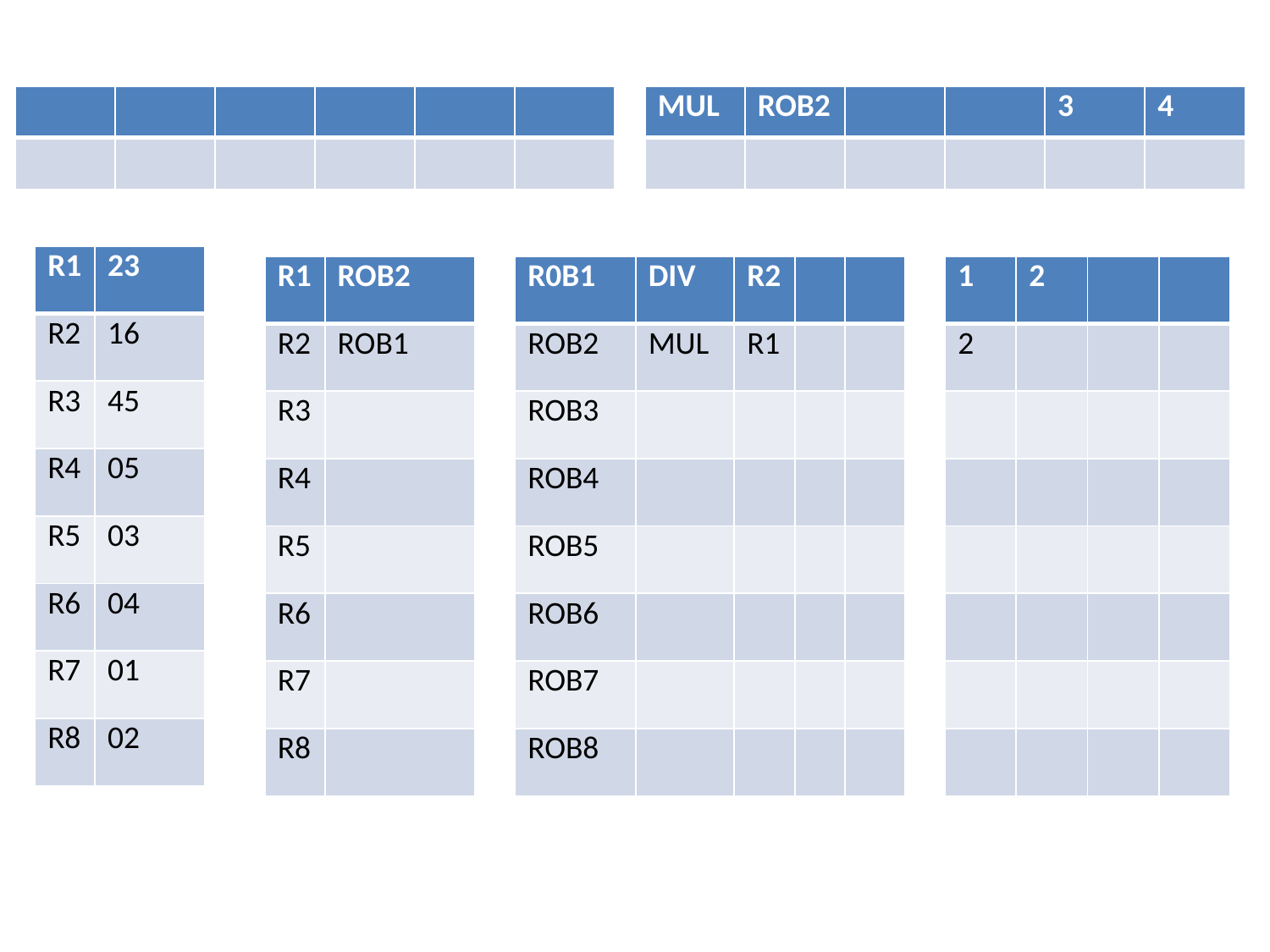

|  |  |  |  |  |  |
| --- | --- | --- | --- | --- | --- |
|  |  |  |  |  |  |
| MUL | ROB2 |  |  | 3 | 4 |
| --- | --- | --- | --- | --- | --- |
|  |  |  |  |  |  |
| R1 | 23 |
| --- | --- |
| R2 | 16 |
| R3 | 45 |
| R4 | 05 |
| R5 | 03 |
| R6 | 04 |
| R7 | 01 |
| R8 | 02 |
| R1 | ROB2 |
| --- | --- |
| R2 | ROB1 |
| R3 |  |
| R4 |  |
| R5 |  |
| R6 |  |
| R7 |  |
| R8 |  |
| R0B1 | DIV | R2 |  |  |
| --- | --- | --- | --- | --- |
| ROB2 | MUL | R1 |  |  |
| ROB3 |  |  |  |  |
| ROB4 |  |  |  |  |
| ROB5 |  |  |  |  |
| ROB6 |  |  |  |  |
| ROB7 |  |  |  |  |
| ROB8 |  |  |  |  |
| 1 | 2 |  |  |
| --- | --- | --- | --- |
| 2 |  |  |  |
|  |  |  |  |
|  |  |  |  |
|  |  |  |  |
|  |  |  |  |
|  |  |  |  |
|  |  |  |  |